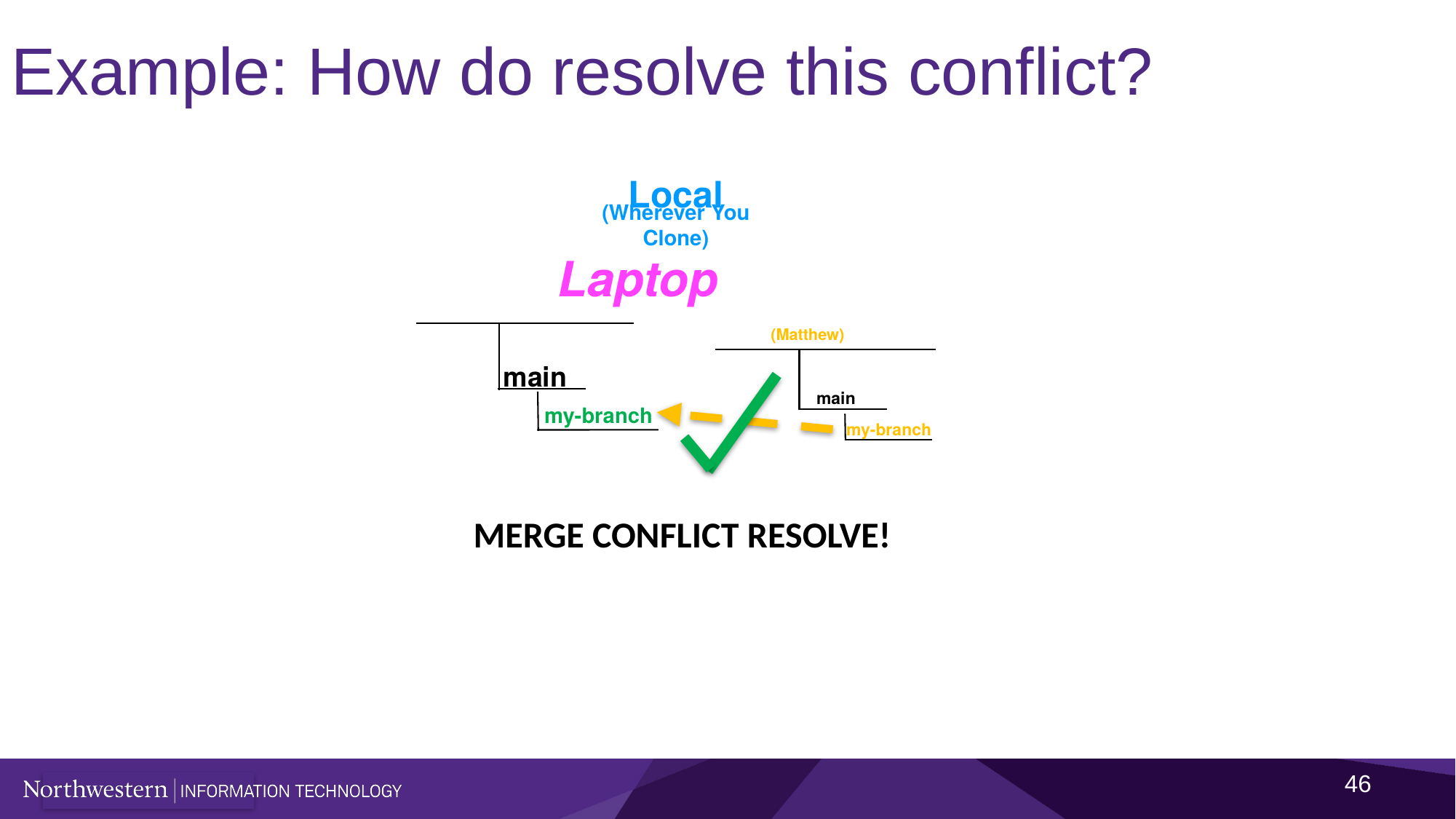

# Example: How do resolve this conflict?

Local
(Wherever You Clone)
Laptop

main
(Matthew)

main
my-branch

my-branch

MERGE CONFLICT RESOLVE!
46